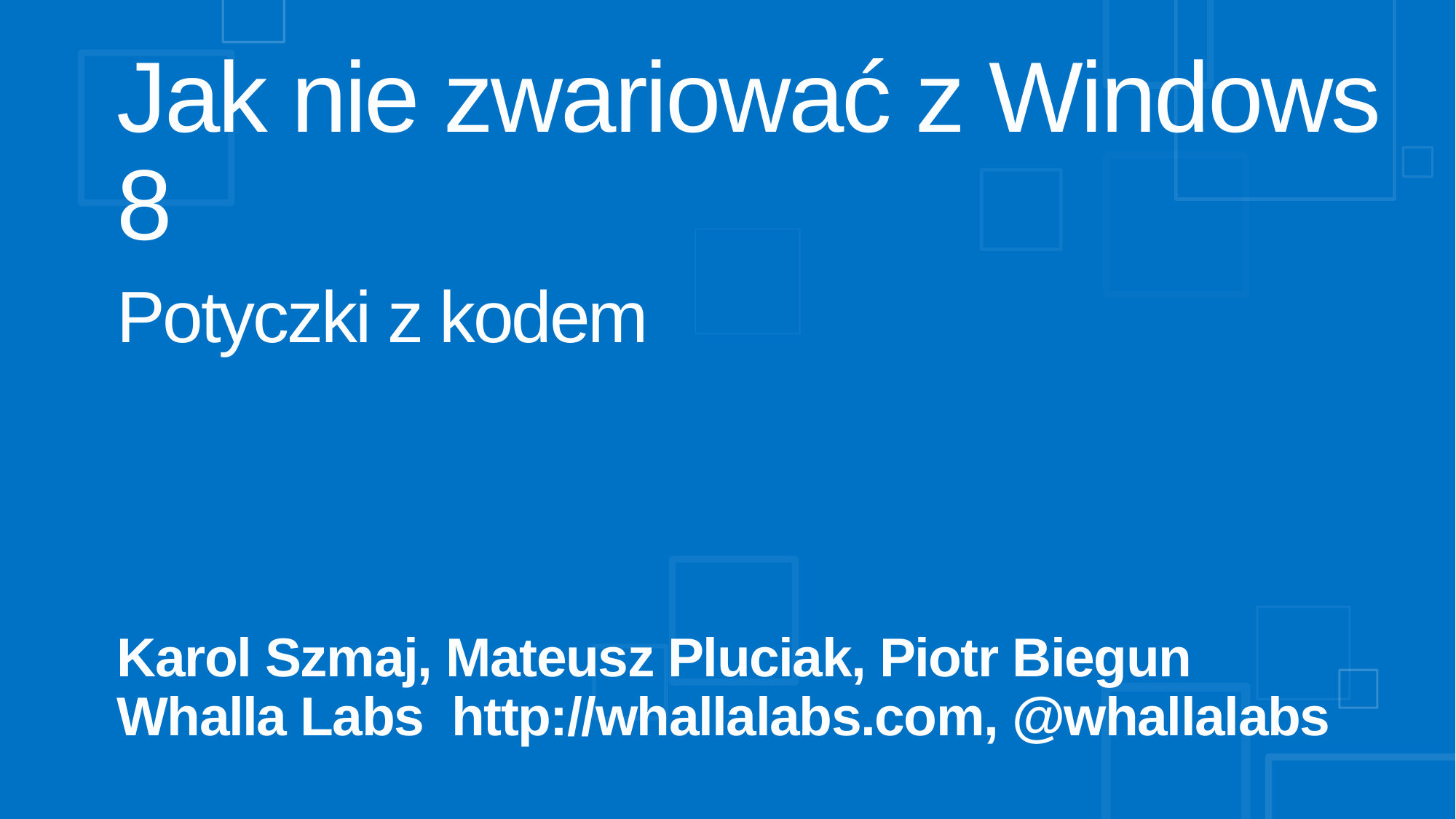

# Jak nie zwariować z Windows 8
Potyczki z kodem
Karol Szmaj, Mateusz Pluciak, Piotr Biegun
Whalla Labs  http://whallalabs.com, @whallalabs